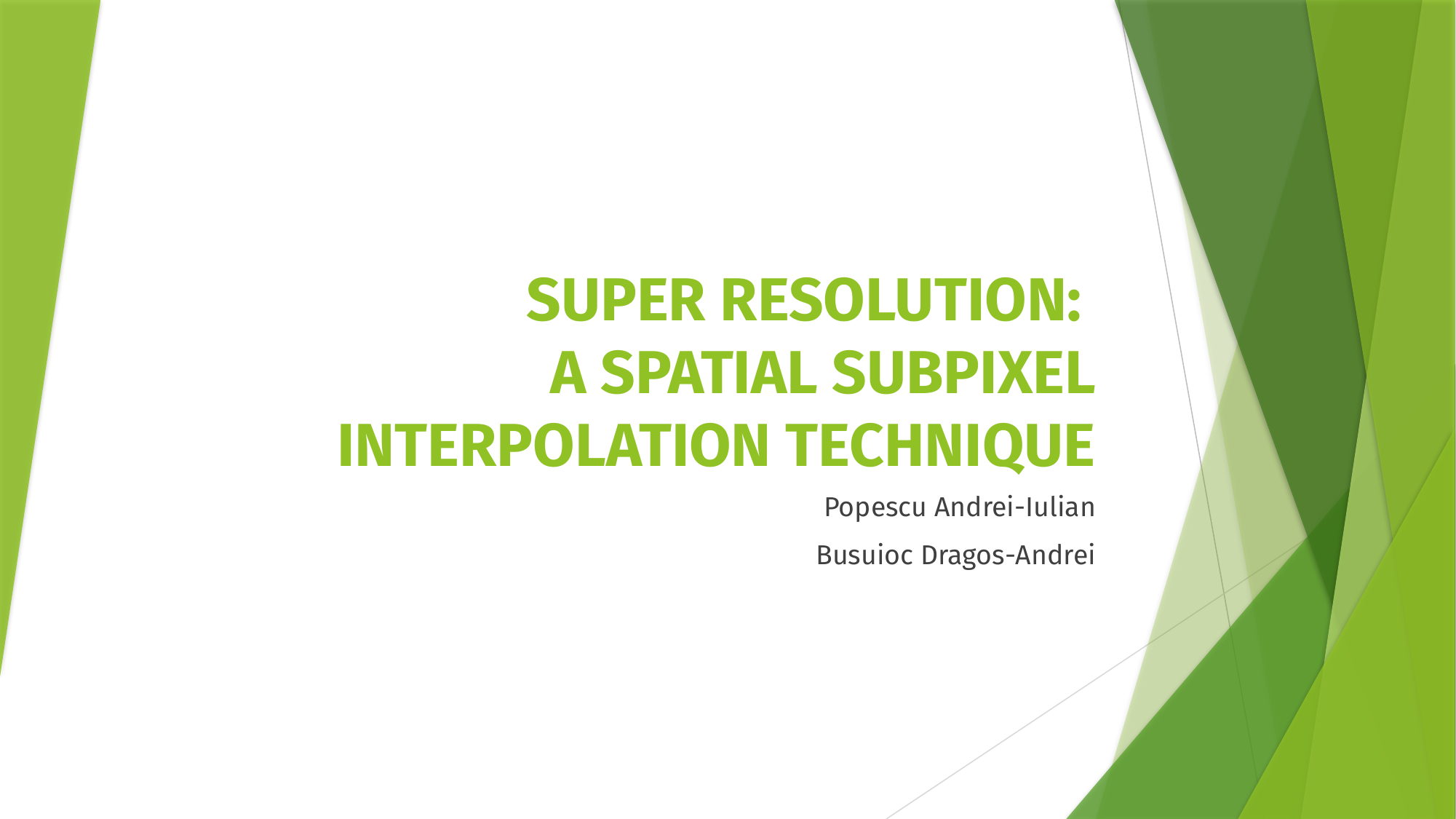

# SUPER RESOLUTION: A SPATIAL SUBPIXEL INTERPOLATION TECHNIQUE
Popescu Andrei-Iulian
Busuioc Dragos-Andrei